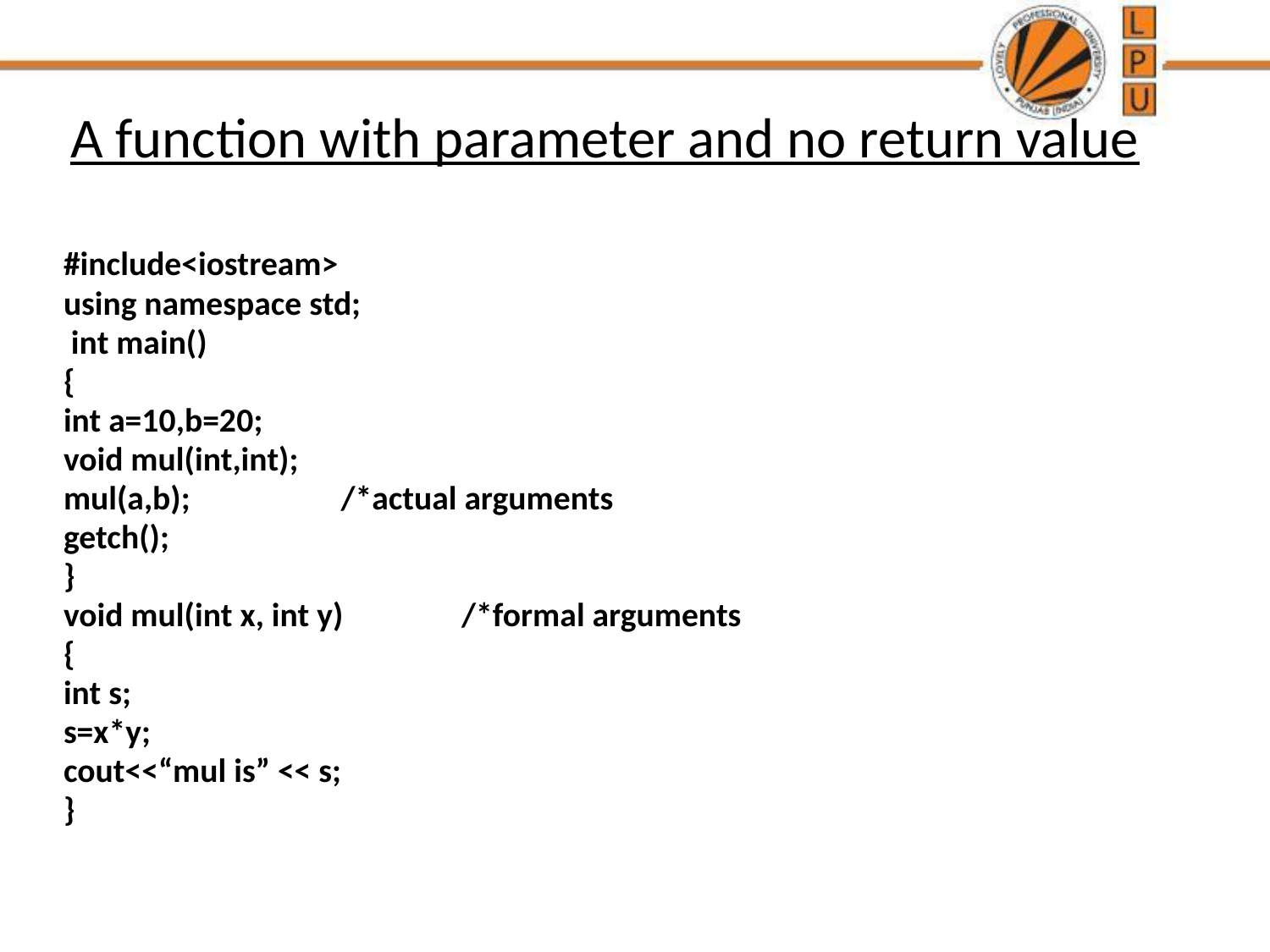

# A function with parameter and no return value
#include<iostream>
using namespace std;
 int main()
{
int a=10,b=20;
void mul(int,int);
mul(a,b);	 	/*actual arguments
getch();
}
void mul(int x, int y)		/*formal arguments
{
int s;
s=x*y;
cout<<“mul is” << s;
}